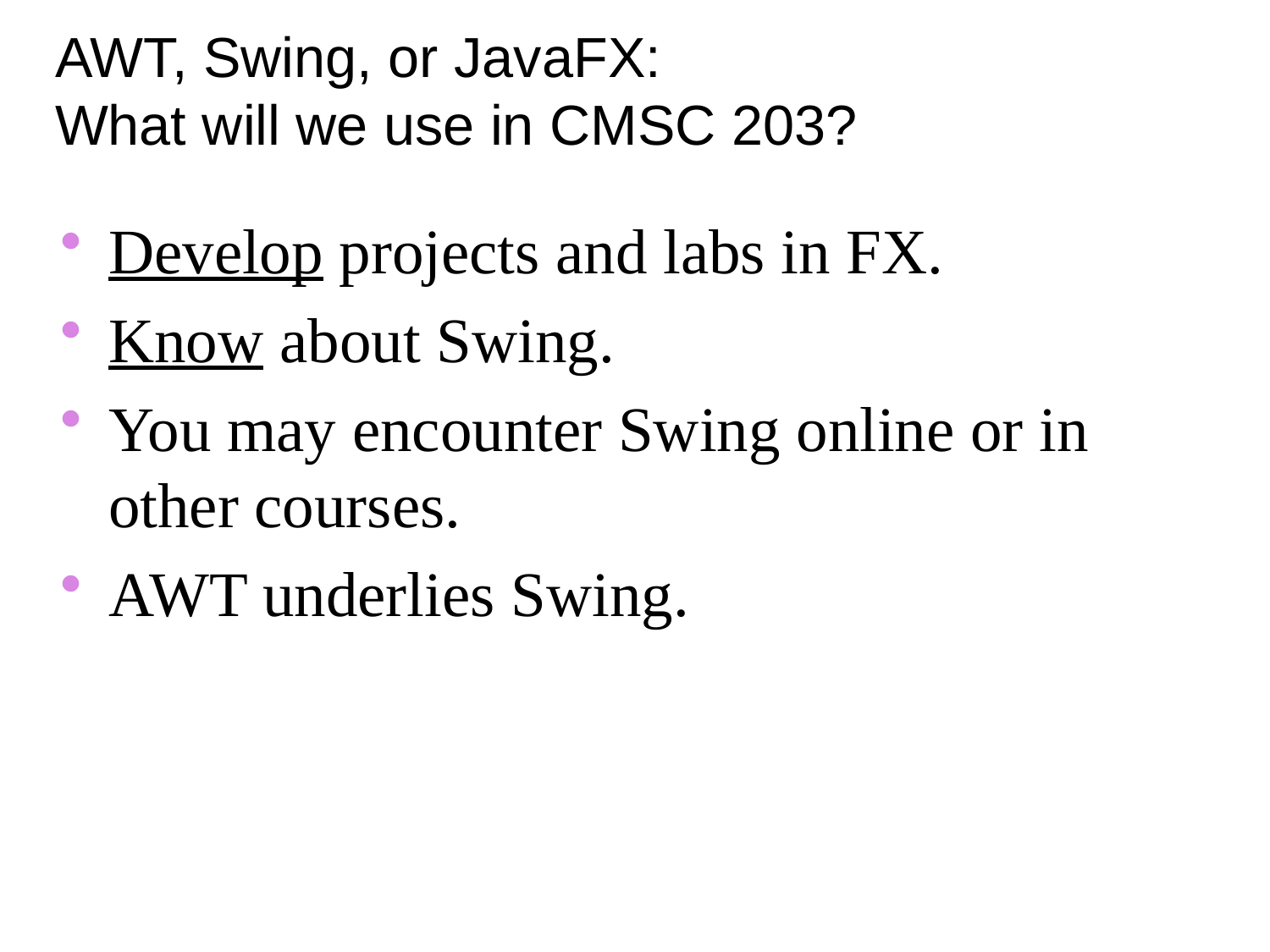

# AWT, Swing, or JavaFX: What will we use in CMSC 203?
Develop projects and labs in FX.
Know about Swing.
You may encounter Swing online or in other courses.
AWT underlies Swing.